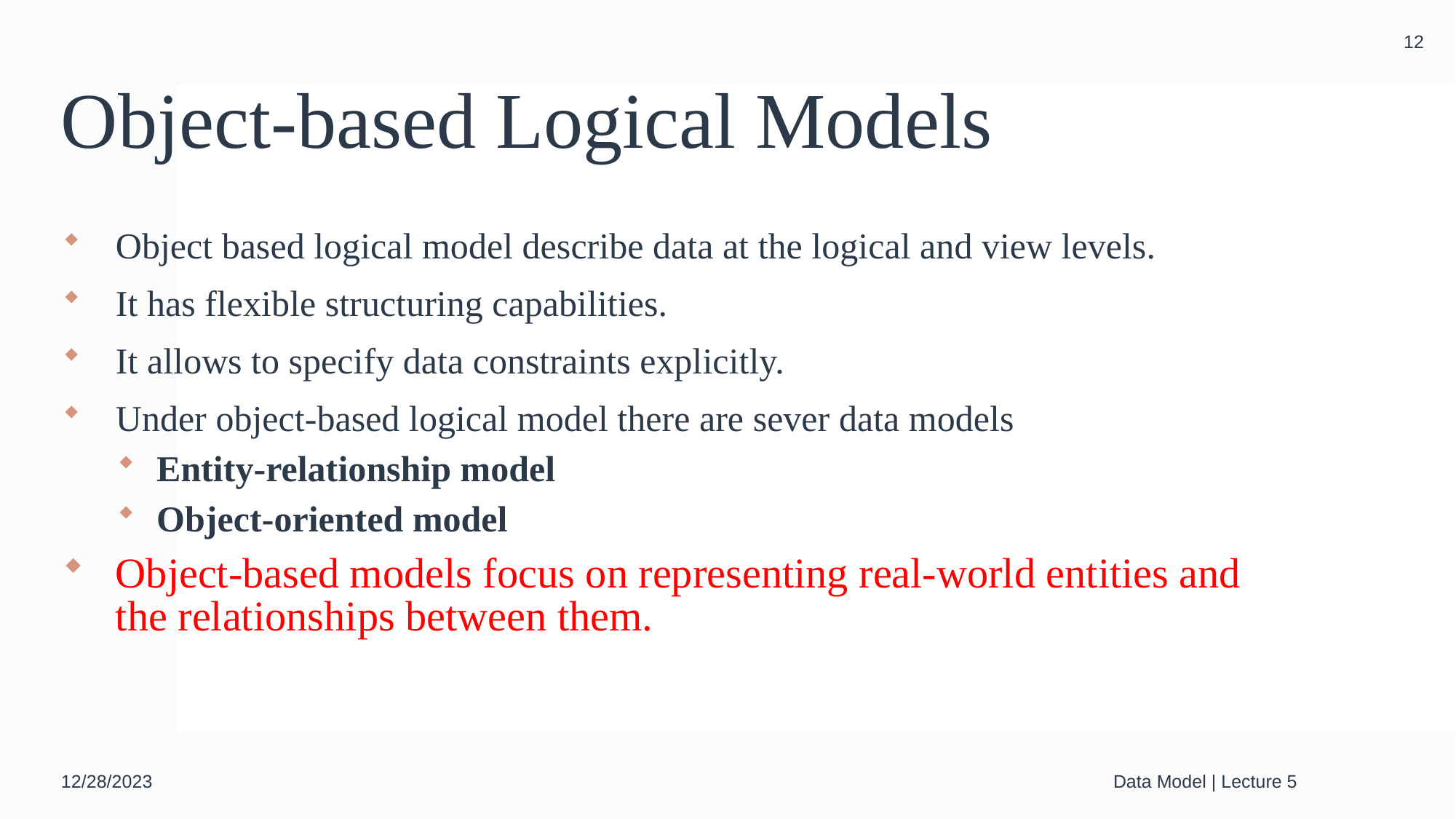

12
# Object-based Logical Models
Object based logical model describe data at the logical and view levels.
It has flexible structuring capabilities.
It allows to specify data constraints explicitly.
Under object-based logical model there are sever data models
Entity-relationship model
Object-oriented model
Object-based models focus on representing real-world entities and the relationships between them.
12/28/2023
Data Model | Lecture 5